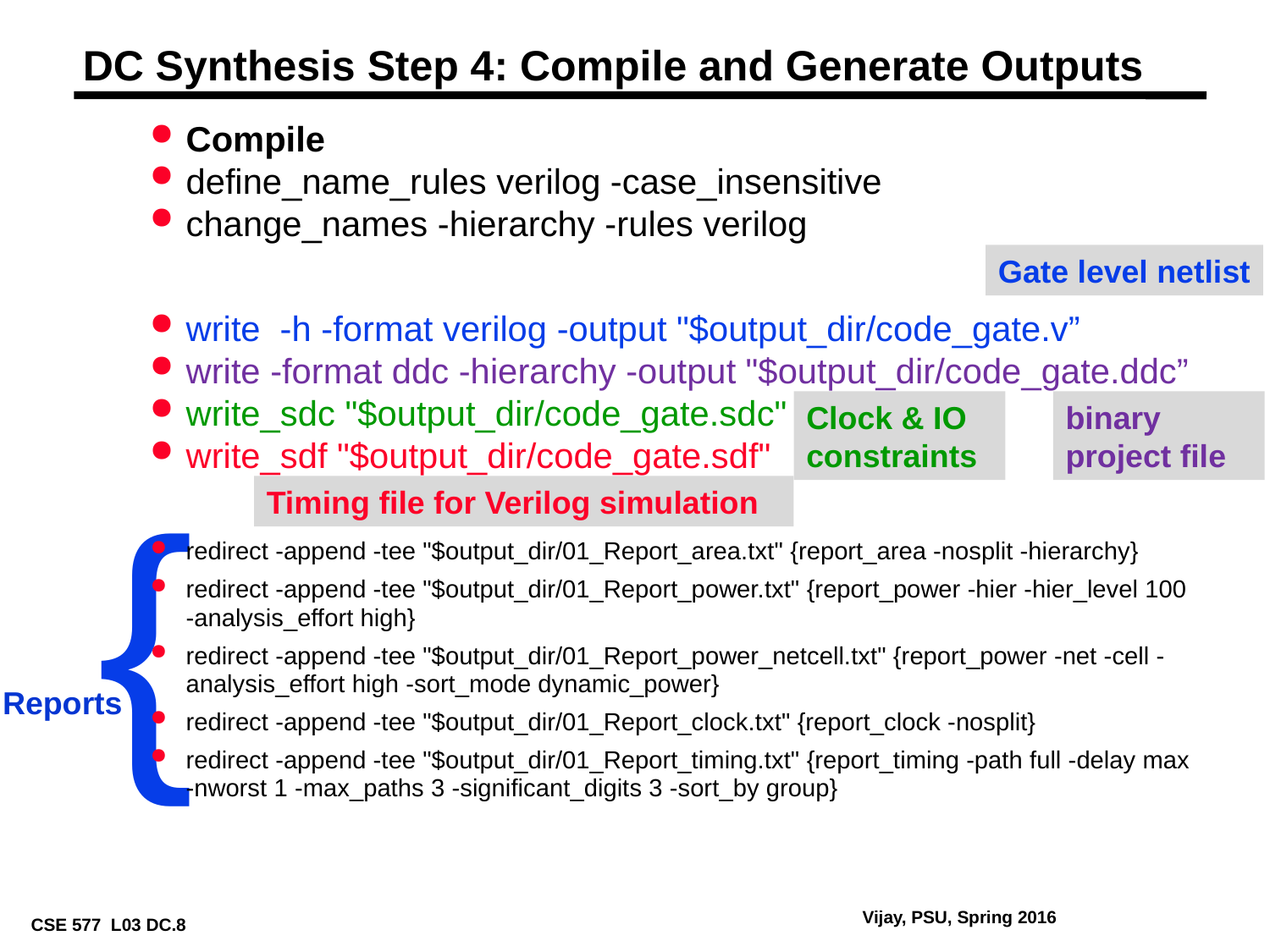

# DC Synthesis Step 4: Compile and Generate Outputs
Compile
define_name_rules verilog -case_insensitive
change_names -hierarchy -rules verilog

write  -h -format verilog -output "$output_dir/code_gate.v”
write -format ddc -hierarchy -output "$output_dir/code_gate.ddc”
write_sdc "$output_dir/code_gate.sdc"
write_sdf "$output_dir/code_gate.sdf"

redirect -append -tee "$output_dir/01_Report_area.txt" {report_area -nosplit -hierarchy}
redirect -append -tee "$output_dir/01_Report_power.txt" {report_power -hier -hier_level 100 -analysis_effort high}
redirect -append -tee "$output_dir/01_Report_power_netcell.txt" {report_power -net -cell -analysis_effort high -sort_mode dynamic_power}
redirect -append -tee "$output_dir/01_Report_clock.txt" {report_clock -nosplit}
redirect -append -tee "$output_dir/01_Report_timing.txt" {report_timing -path full -delay max -nworst 1 -max_paths 3 -significant_digits 3 -sort_by group}
Gate level netlist
Clock & IO constraints
binary project file
{
Timing file for Verilog simulation
Reports